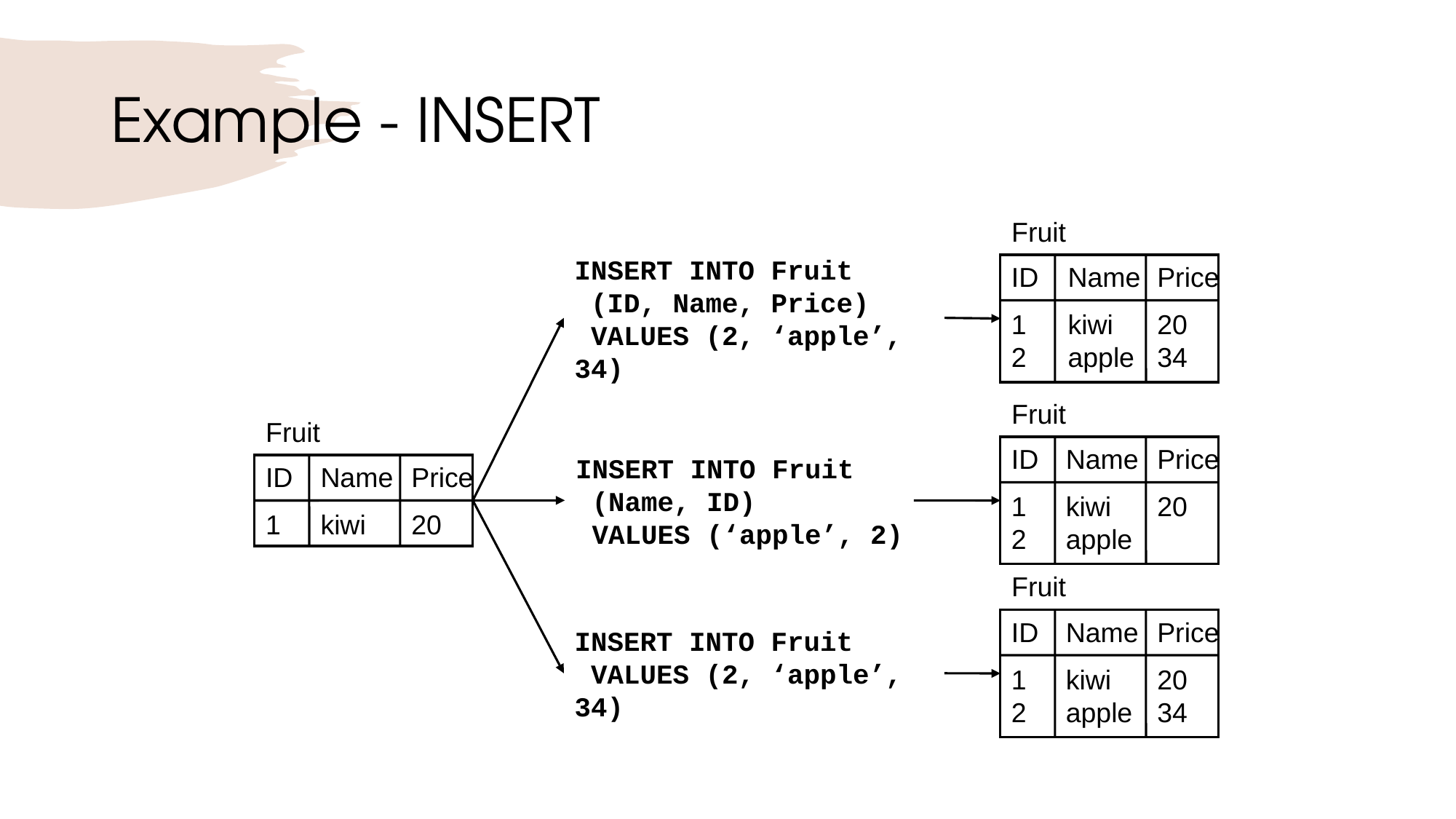

# Example - INSERT

Fruit
ID

1
2

Name

kiwi
apple

Price

20
34

INSERT INTO Fruit
 (ID, Name, Price)
 VALUES (2, ‘apple’, 34)
Fruit
ID

1
2

Name

kiwi
apple

Price

20

Fruit
ID

1

Name

kiwi

Price

20

INSERT INTO Fruit
 (Name, ID)
 VALUES (‘apple’, 2)
Fruit
ID

1
2

Name

kiwi
apple

Price

20
34

INSERT INTO Fruit
 VALUES (2, ‘apple’, 34)